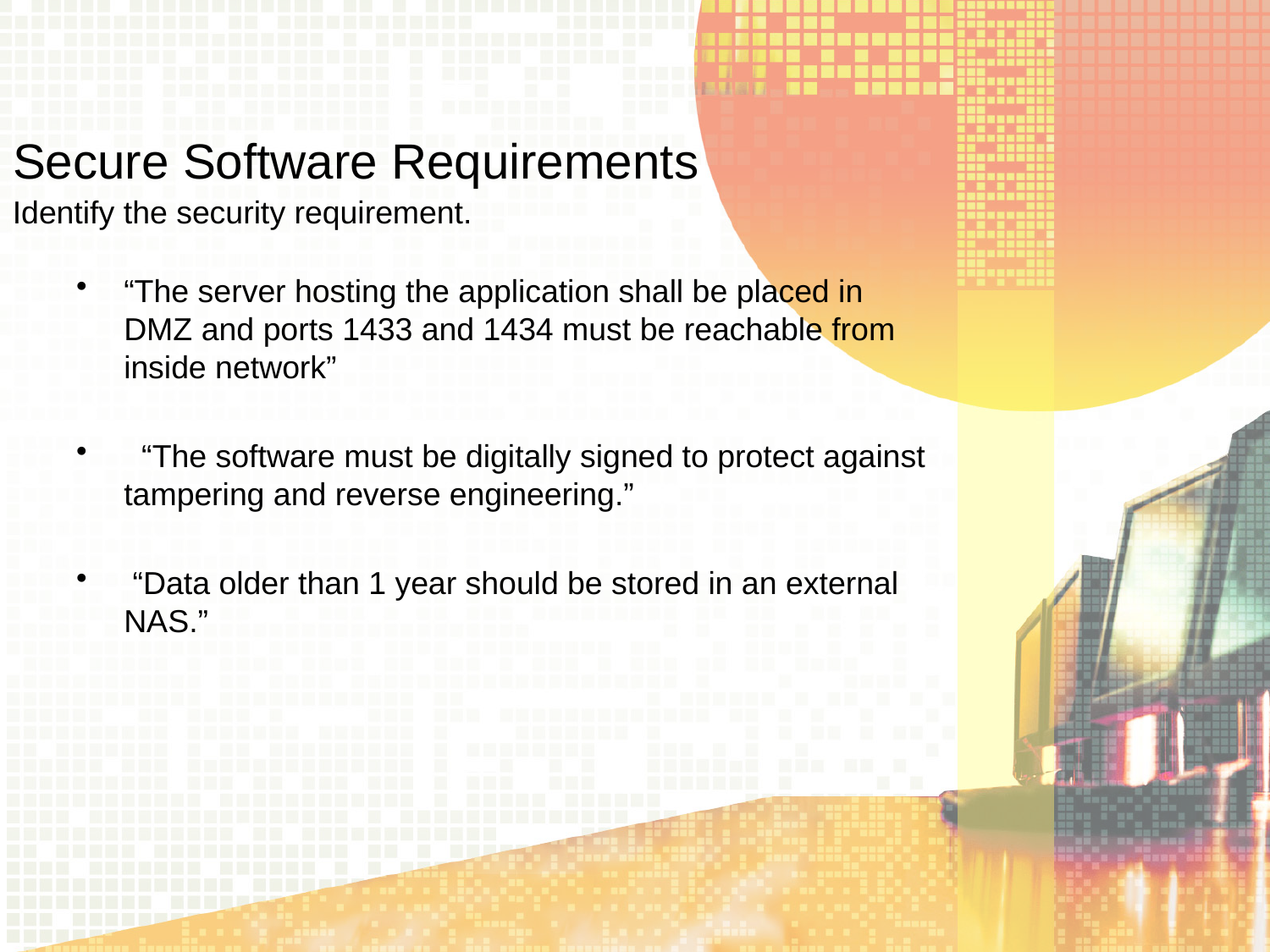

Secure Software Requirements
Identify the security requirement.

“The server hosting the application shall be placed in DMZ and ports 1433 and 1434 must be reachable from inside network”

  “The software must be digitally signed to protect against tampering and reverse engineering.”

 “Data older than 1 year should be stored in an external NAS.”